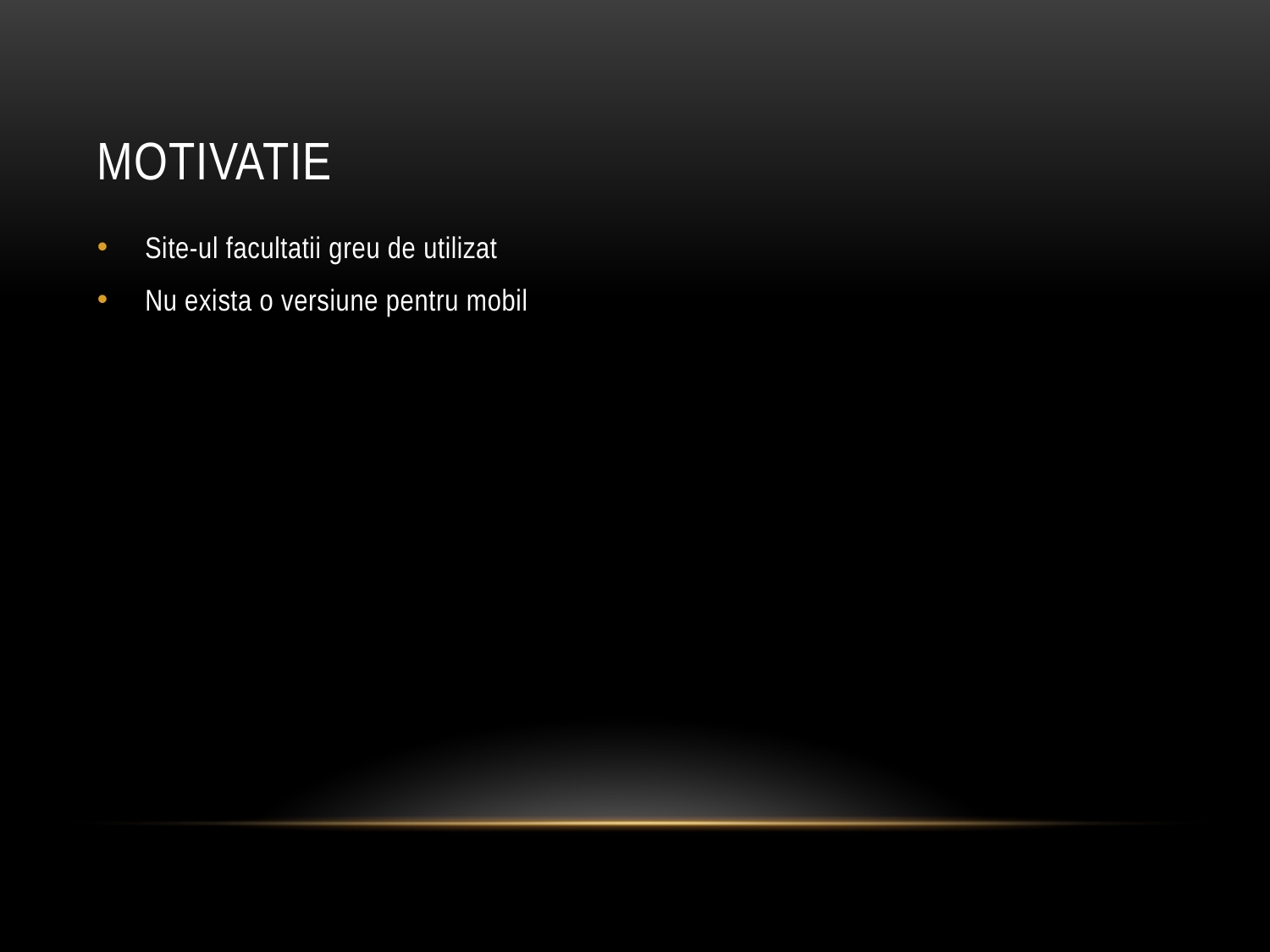

# Motivatie
Site-ul facultatii greu de utilizat
Nu exista o versiune pentru mobil